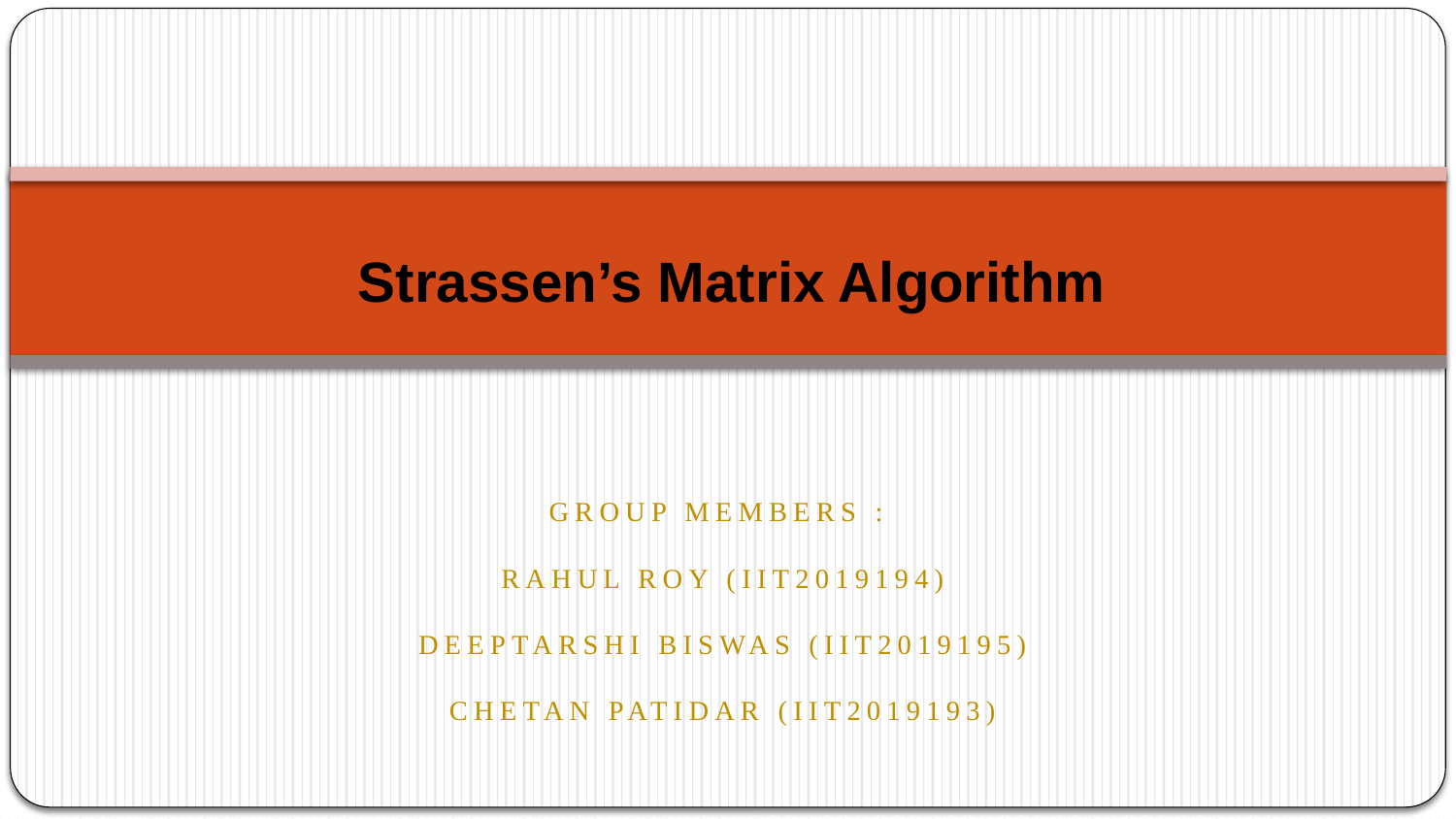

# Strassen’s Matrix Algorithm
GROUP MEMBERS :
RAHUL ROY (IIT2019194)
DEEPTARSHI BISWAS (IIT2019195)
CHETAN PATIDAR (IIT2019193)